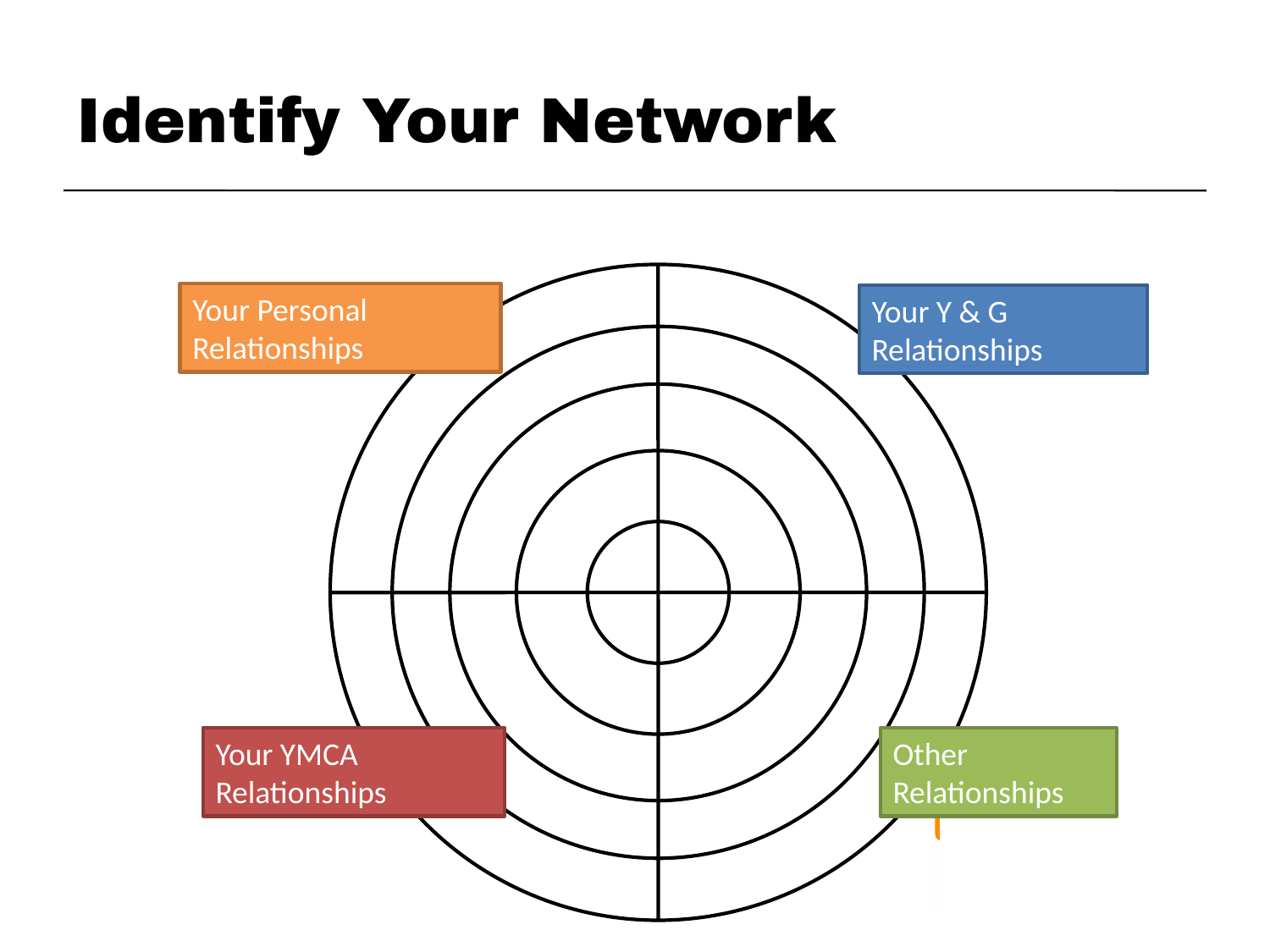

# Identify Your Network

Your Personal Relationships
Your Y & G Relationships

Your YMCA Relationships
Other Relationships